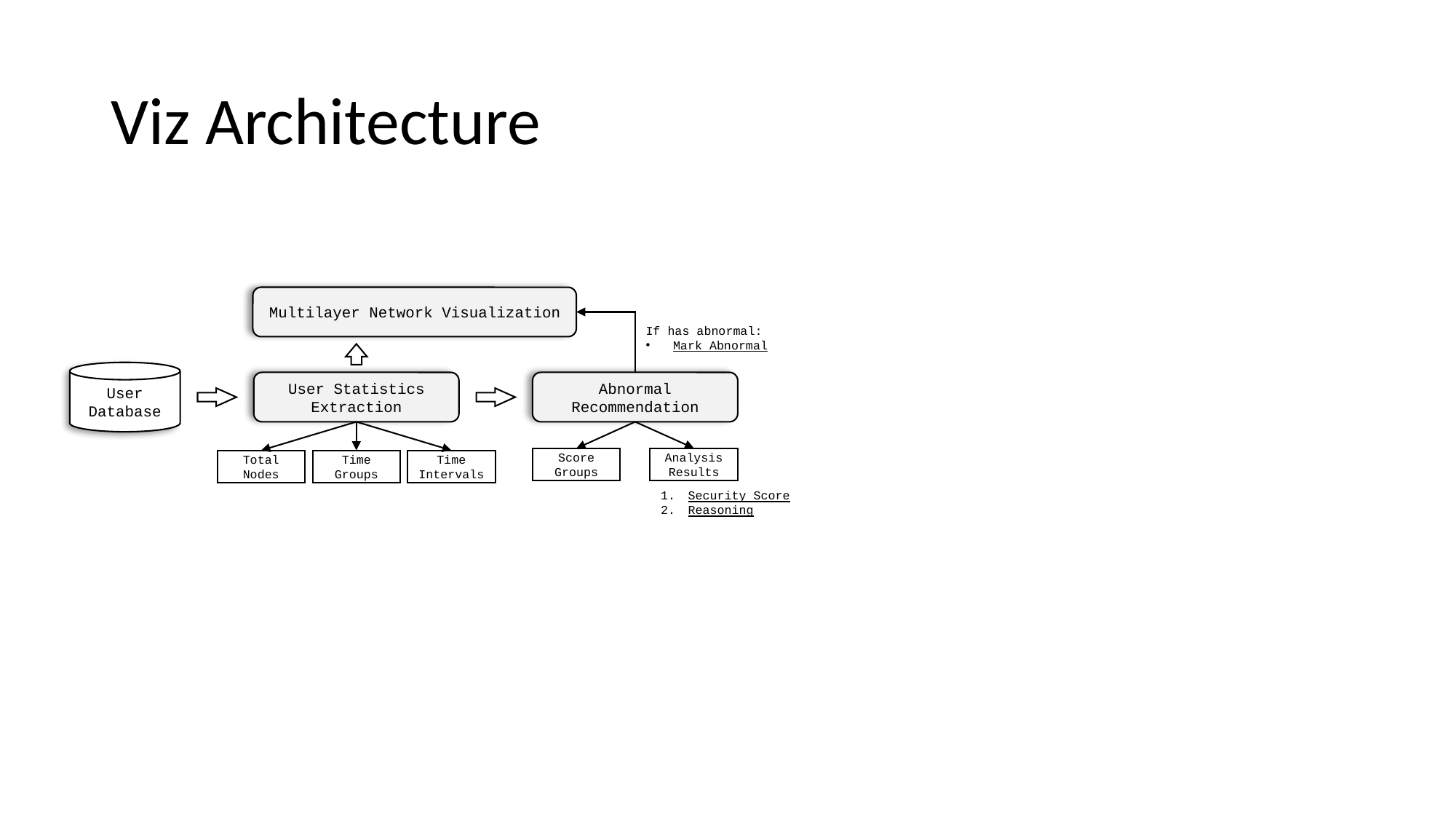

# Viz Architecture
Multilayer Network Visualization
If has abnormal:
Mark Abnormal

User
Database
User Statistics Extraction
Abnormal Recommendation

Analysis Results
Score Groups
Total Nodes
Time Groups
Time Intervals
Security Score
Reasoning